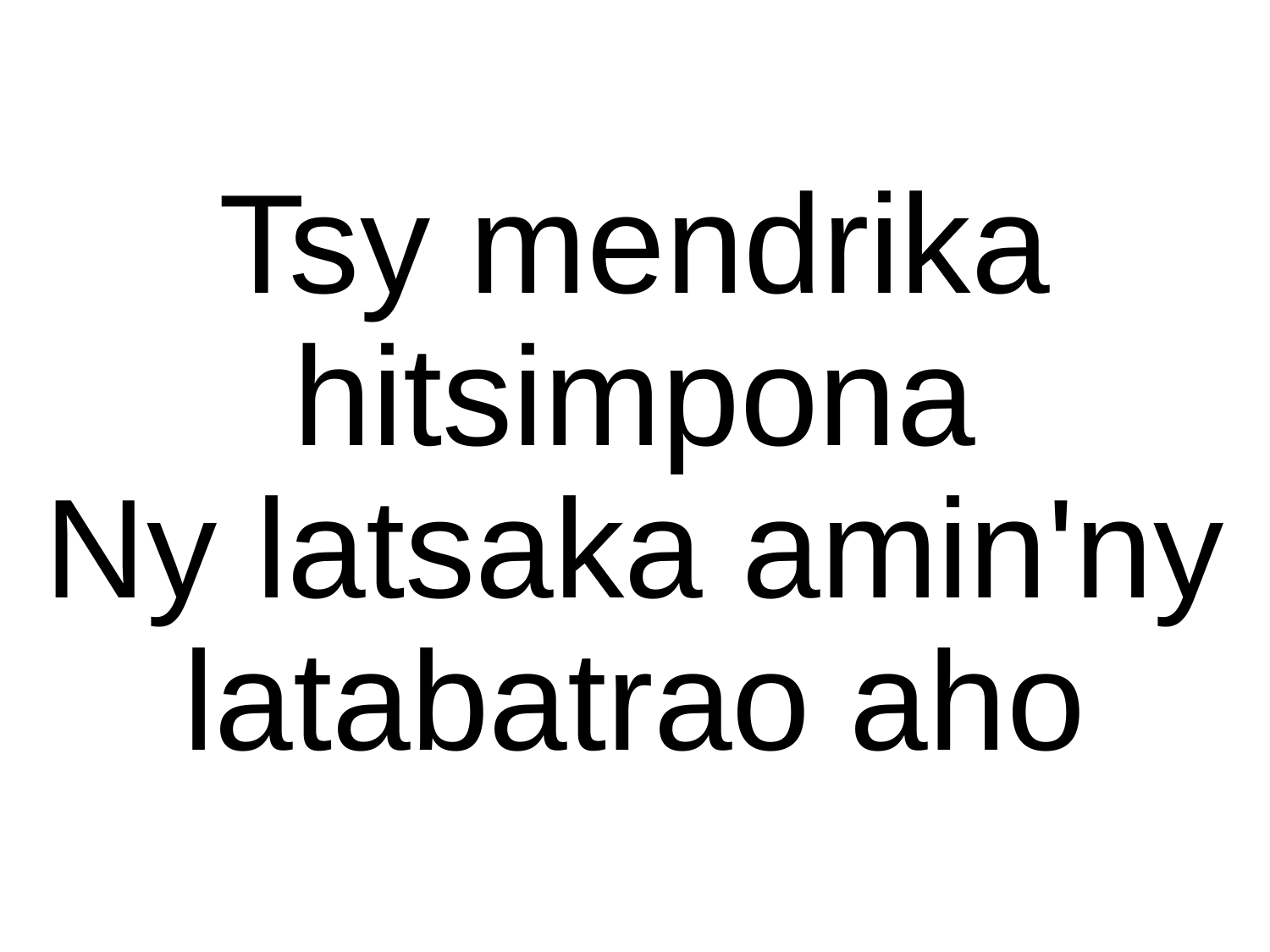

Tsy mendrika hitsimpona
Ny latsaka amin'ny latabatrao aho